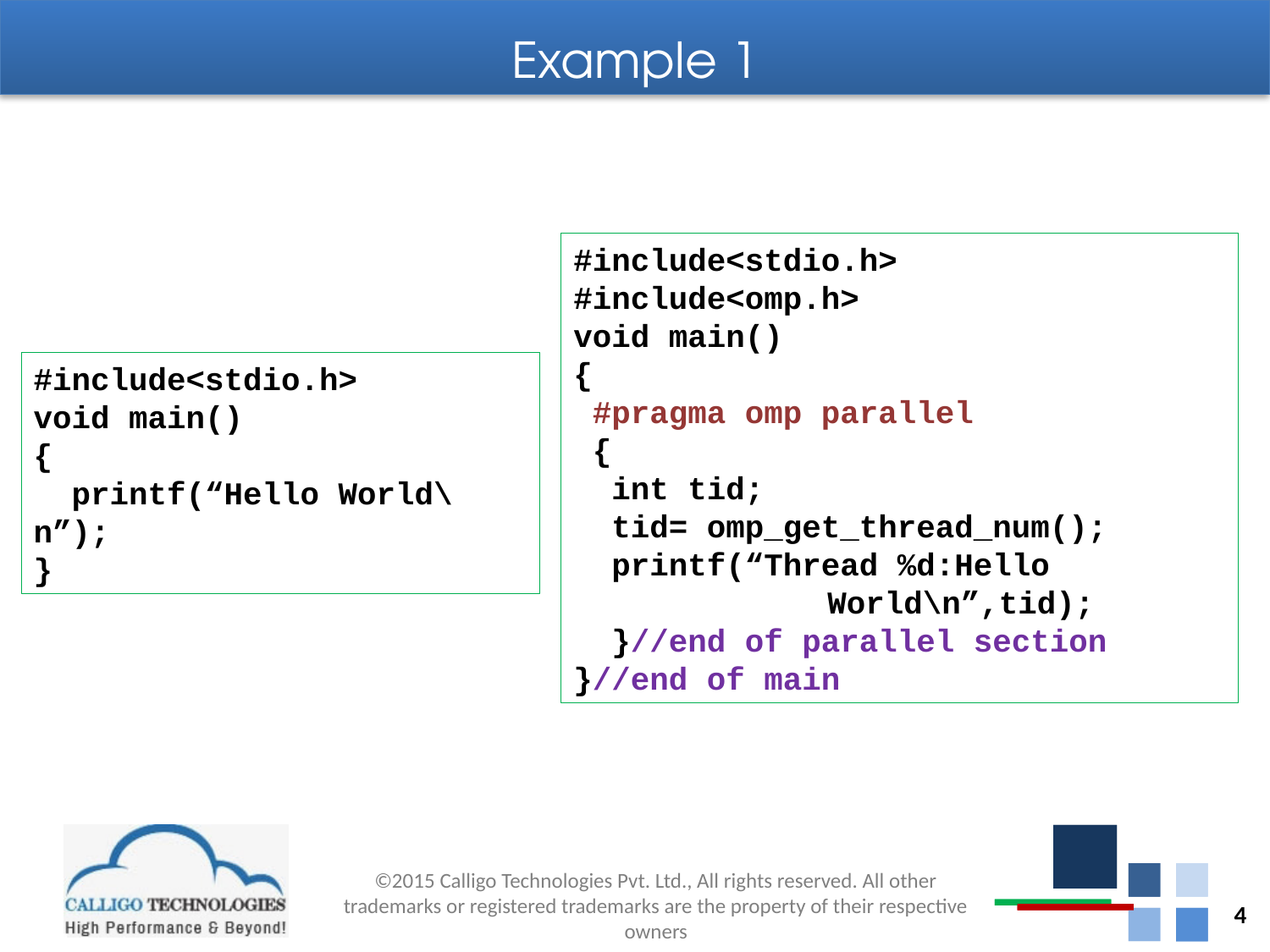

# Example 1
#include<stdio.h>
#include<omp.h>
void main()
{
 #pragma omp parallel
 {
  int tid;
  tid= omp_get_thread_num();
  printf(“Thread %d:Hello 				World\n”,tid);
  }//end of parallel section
}//end of main
#include<stdio.h>
void main()
{
  printf(“Hello World\n”);
}
4